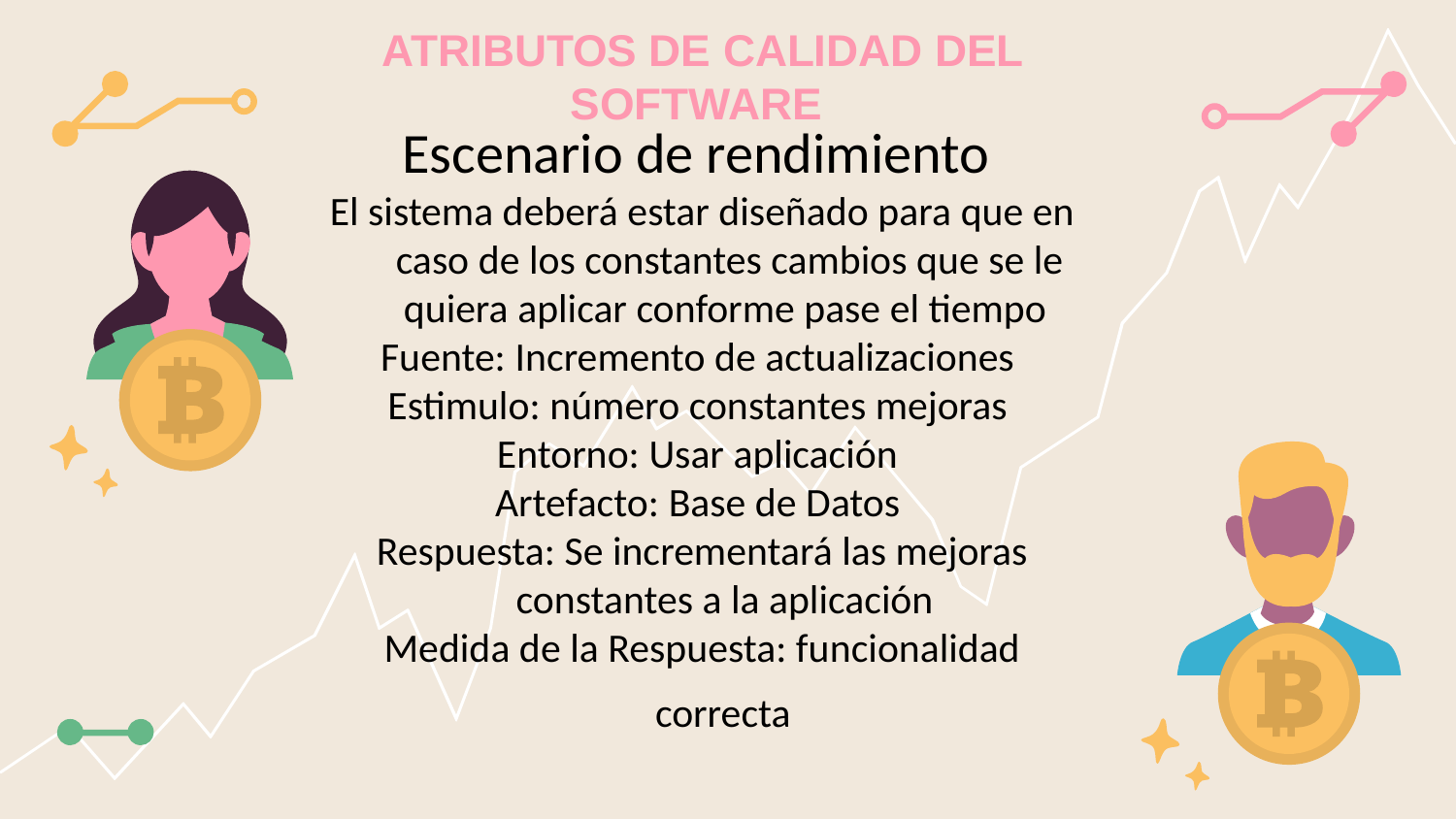

ATRIBUTOS DE CALIDAD DEL SOFTWARE
Escenario de rendimiento
El sistema deberá estar diseñado para que en caso de los constantes cambios que se le quiera aplicar conforme pase el tiempo
Fuente: Incremento de actualizaciones
Estimulo: número constantes mejoras
Entorno: Usar aplicación
Artefacto: Base de Datos
Respuesta: Se incrementará las mejoras constantes a la aplicación
Medida de la Respuesta: funcionalidad correcta